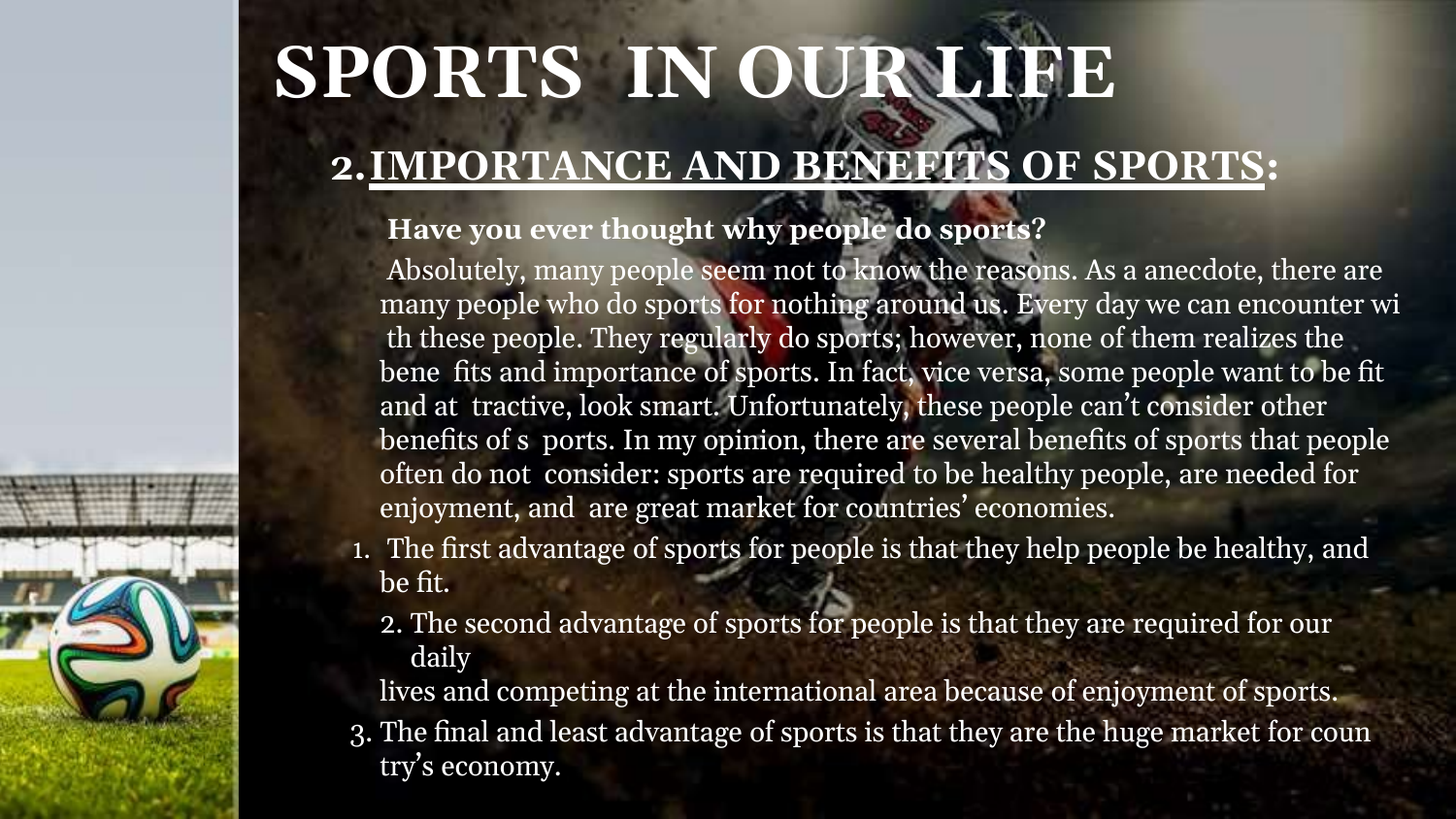

# SPORTS	IN OUR LIFE
IMPORTANCE AND BENEFITS OF SPORTS:
Have you ever thought why people do sports?
Absolutely, many people seem not to know the reasons. As a anecdote, there are  many people who do sports for nothing around us. Every day we can encounter wi  th these people. They regularly do sports; however, none of them realizes the bene  fits and importance of sports. In fact, vice versa, some people want to be fit and at  tractive, look smart. Unfortunately, these people can’t consider other benefits of s  ports. In my opinion, there are several benefits of sports that people often do not  consider: sports are required to be healthy people, are needed for enjoyment, and  are great market for countries’ economies.
The first advantage of sports for people is that they help people be healthy, and  be fit.
The second advantage of sports for people is that they are required for our daily
lives and competing at the international area because of enjoyment of sports.
The final and least advantage of sports is that they are the huge market for coun  try’s economy.